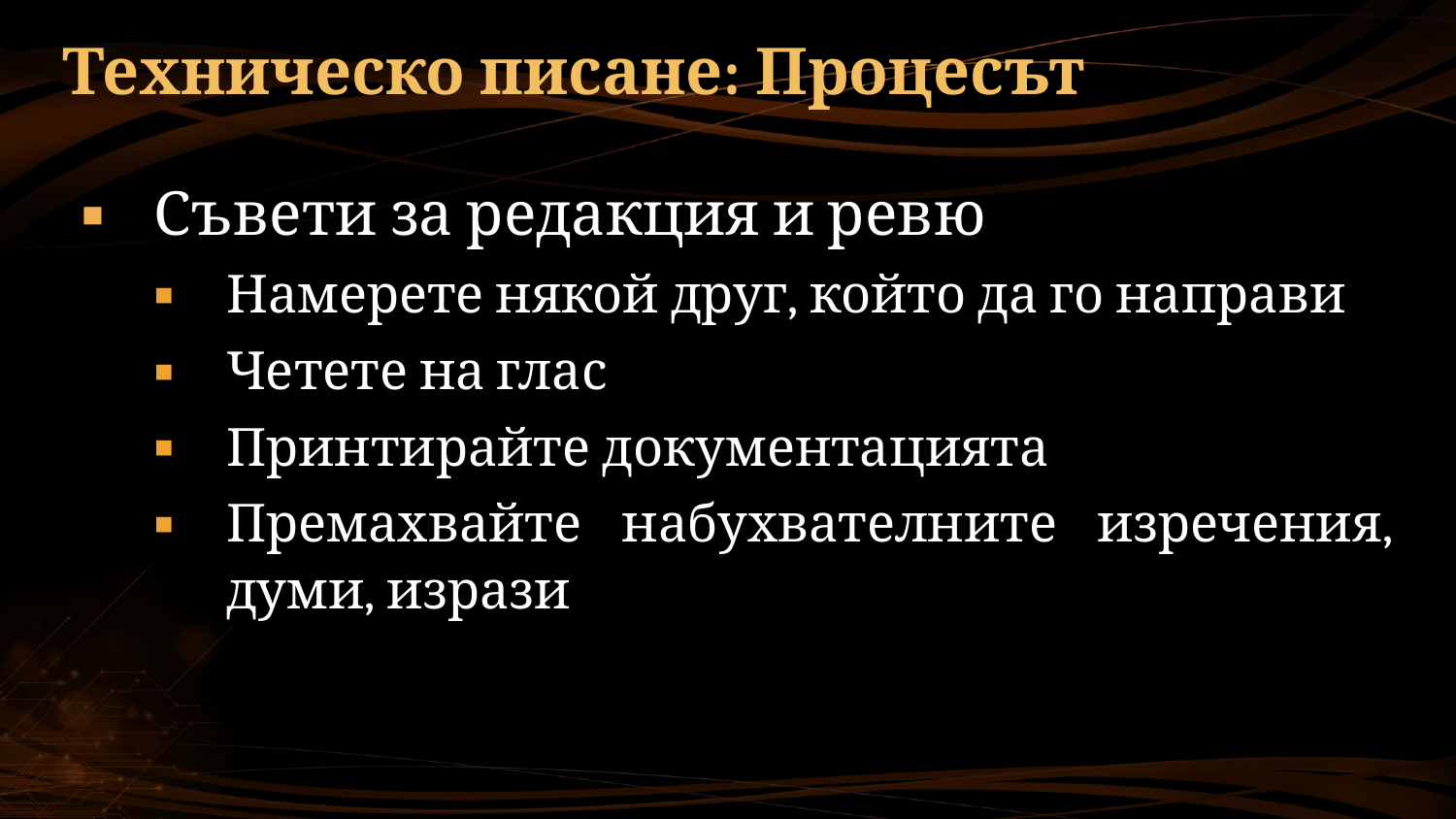

# Техническо писане: Процесът
Съвети за редакция и ревю
Намерете някой друг, който да го направи
Четете на глас
Принтирайте документацията
Премахвайте набухвателните изречения, думи, изрази